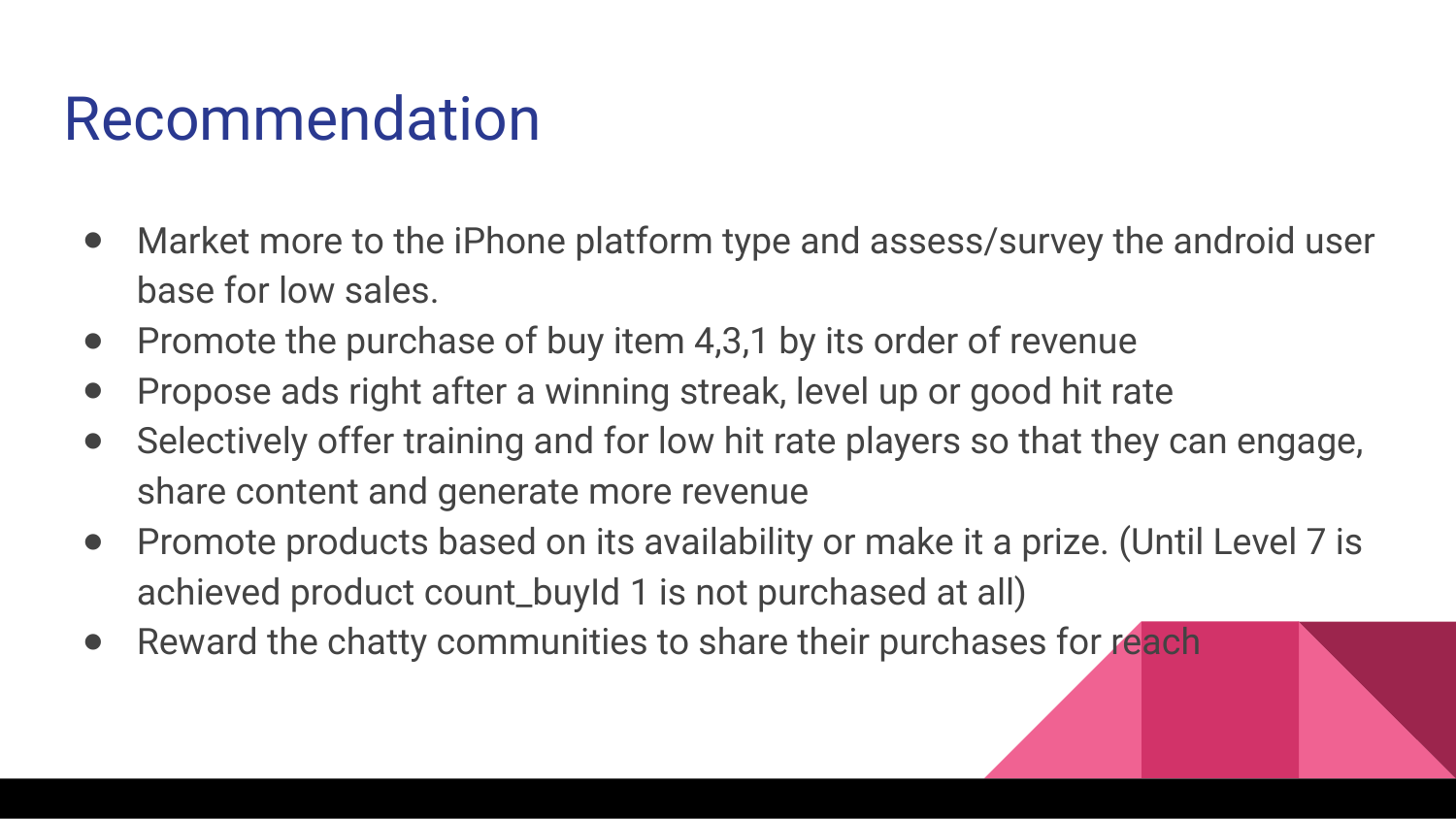

Recommendation

Market more to the iPhone platform type and assess/survey the android user base for low sales.
Promote the purchase of buy item 4,3,1 by its order of revenue
Propose ads right after a winning streak, level up or good hit rate
Selectively offer training and for low hit rate players so that they can engage, share content and generate more revenue
Promote products based on its availability or make it a prize. (Until Level 7 is achieved product count_buyId 1 is not purchased at all)
Reward the chatty communities to share their purchases for reach